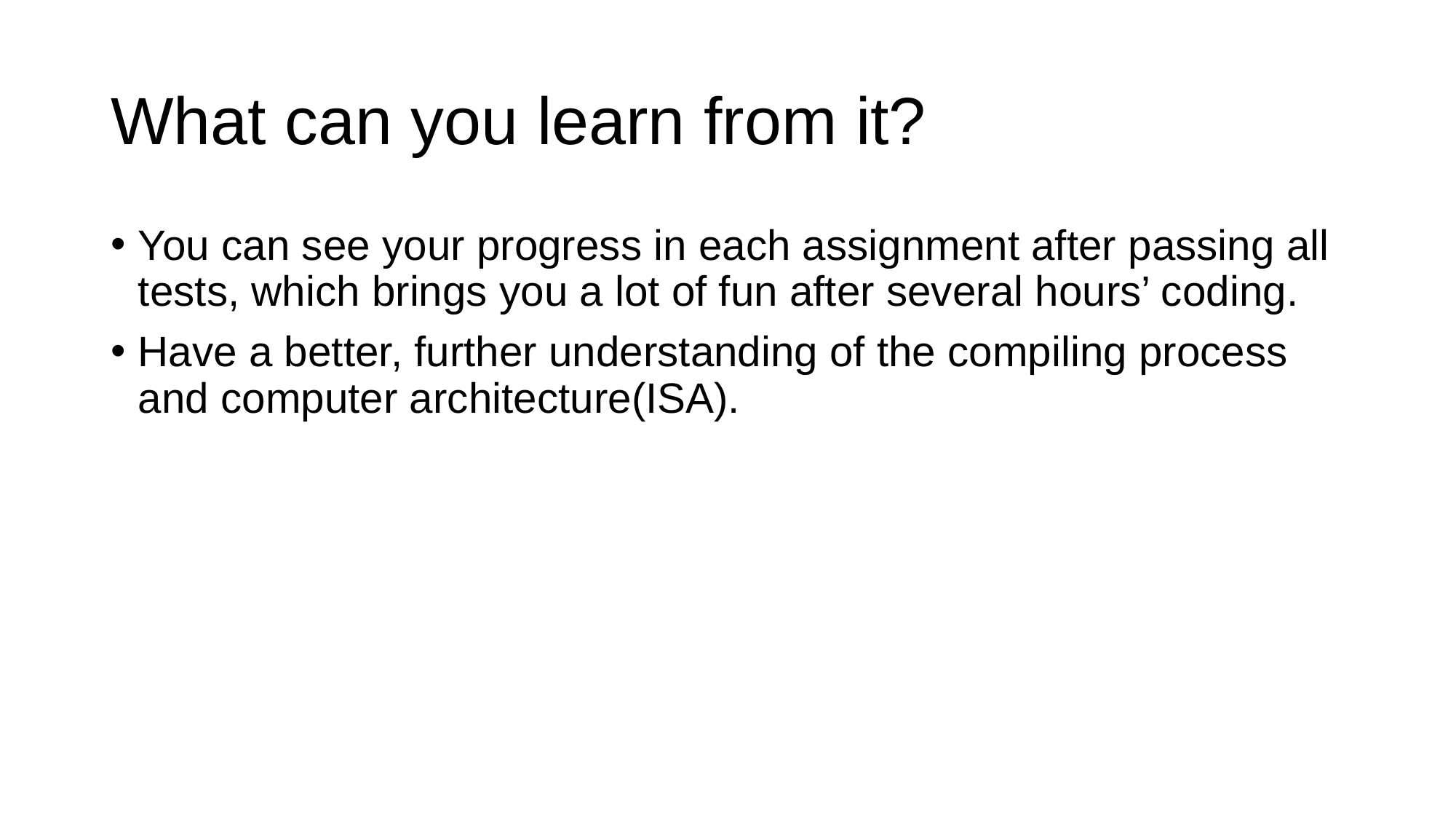

# What can you learn from it?
You can see your progress in each assignment after passing all tests, which brings you a lot of fun after several hours’ coding.
Have a better, further understanding of the compiling process and computer architecture(ISA).